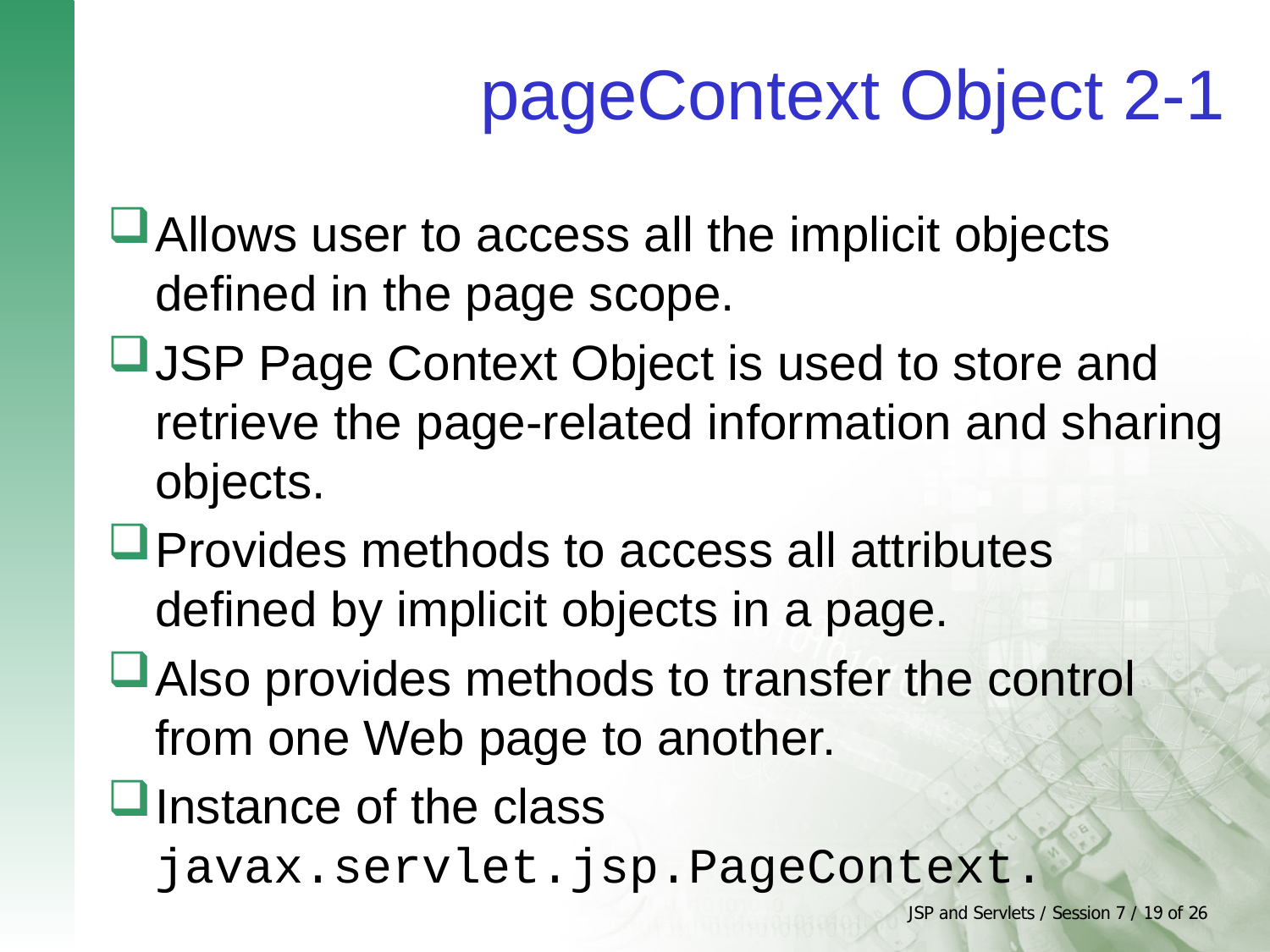

# pageContext Object 2-1
Allows user to access all the implicit objects defined in the page scope.
JSP Page Context Object is used to store and retrieve the page-related information and sharing objects.
Provides methods to access all attributes defined by implicit objects in a page.
Also provides methods to transfer the control from one Web page to another.
Instance of the class javax.servlet.jsp.PageContext.